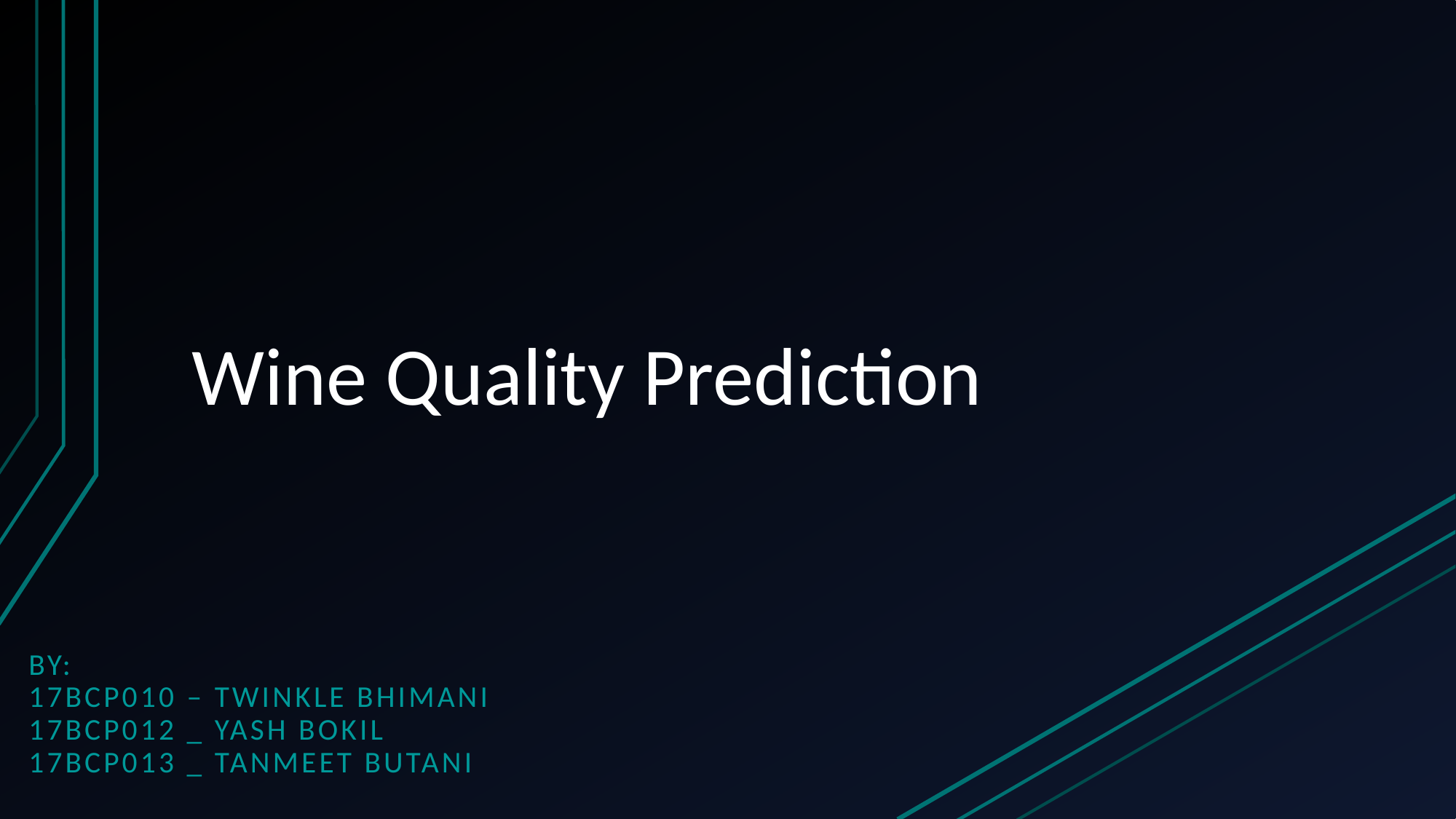

# Wine Quality Prediction
BY:
17BCP010 – Twinkle Bhimani
17BCP012 _ Yash Bokil
17BCP013 _ tanmeet Butani